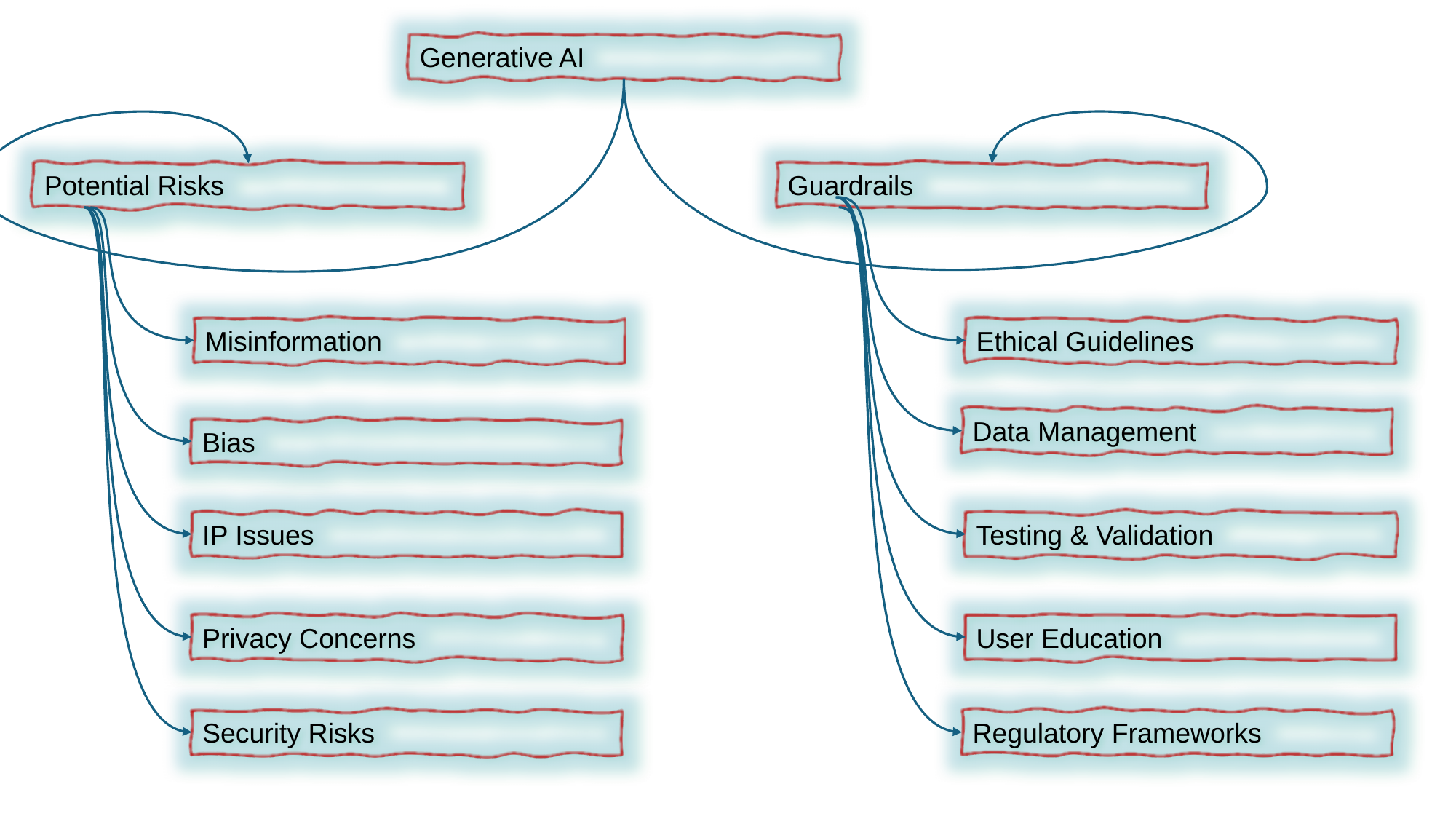

Generative AI
Potential Risks
Guardrails
Misinformation
Ethical Guidelines
Data Management
Bias
IP Issues
Testing & Validation
Privacy Concerns
User Education
Security Risks
Regulatory Frameworks